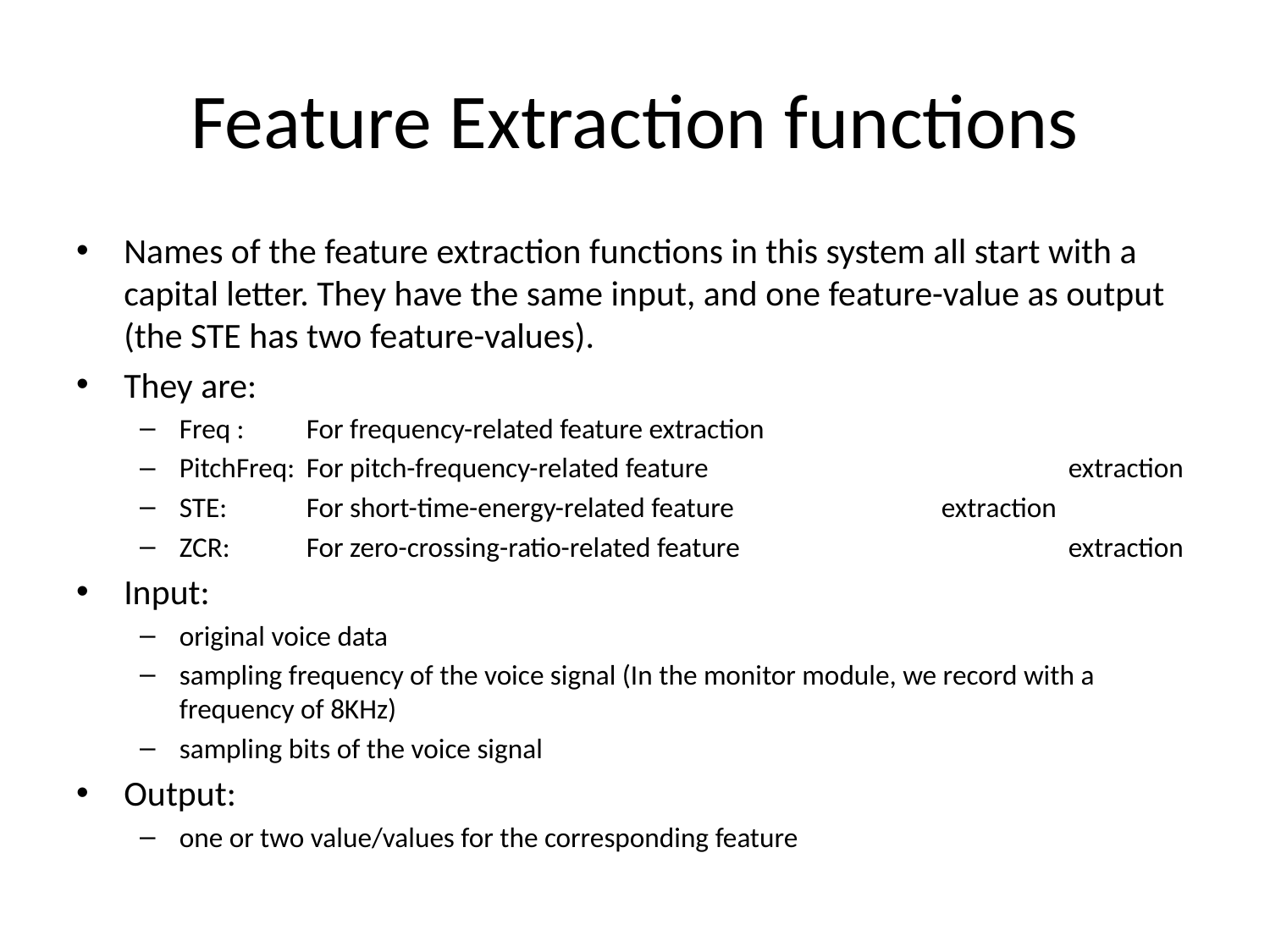

# Feature Extraction functions
Names of the feature extraction functions in this system all start with a capital letter. They have the same input, and one feature-value as output (the STE has two feature-values).
They are:
Freq :	For frequency-related feature extraction
PitchFreq:	For pitch-frequency-related feature 			extraction
STE:	For short-time-energy-related feature 		extraction
ZCR:	For zero-crossing-ratio-related feature 			extraction
Input:
original voice data
sampling frequency of the voice signal (In the monitor module, we record with a frequency of 8KHz)
sampling bits of the voice signal
Output:
one or two value/values for the corresponding feature